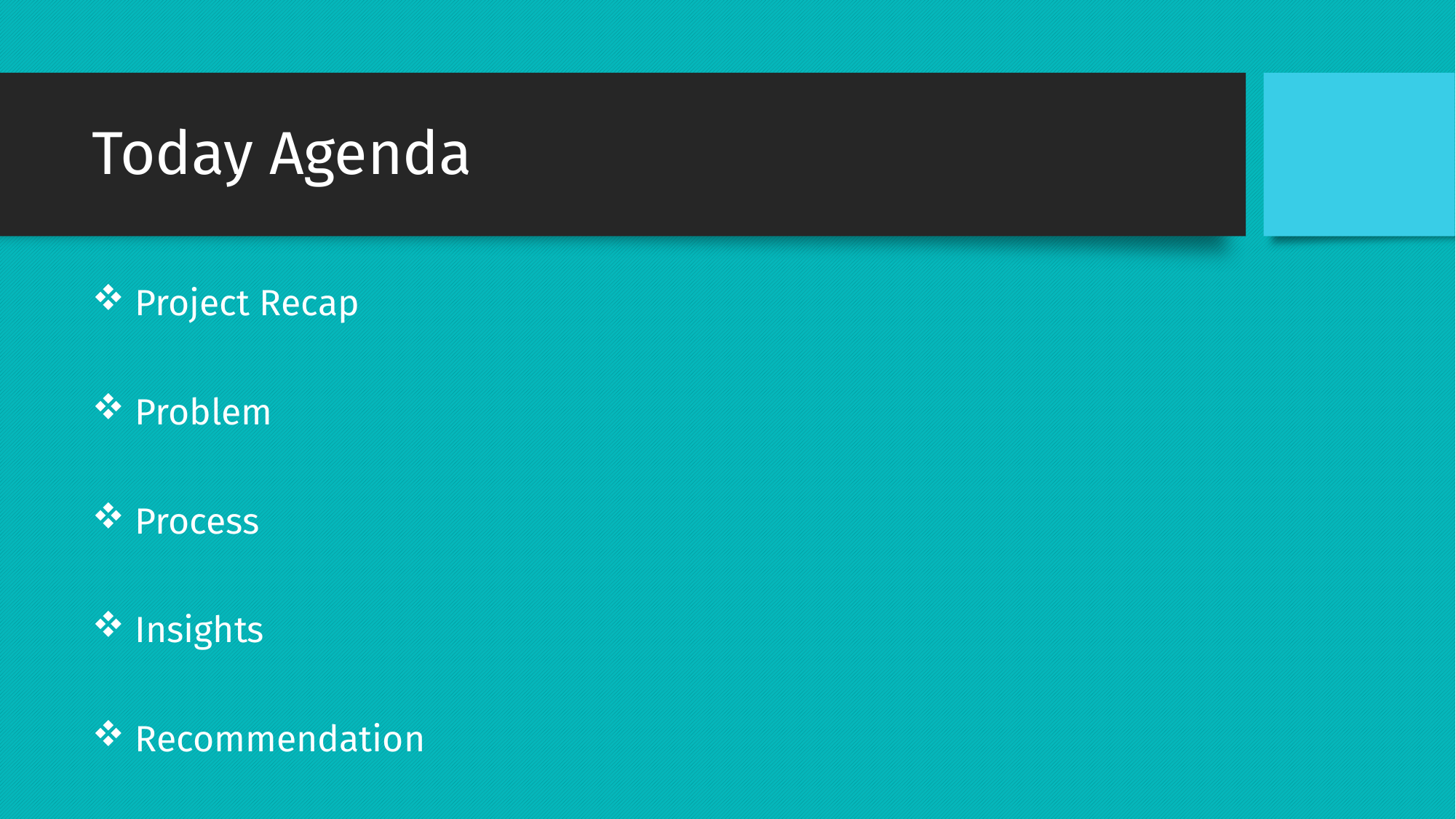

# Today Agenda
 Project Recap

 Problem

 Process

 Insights

 Recommendation